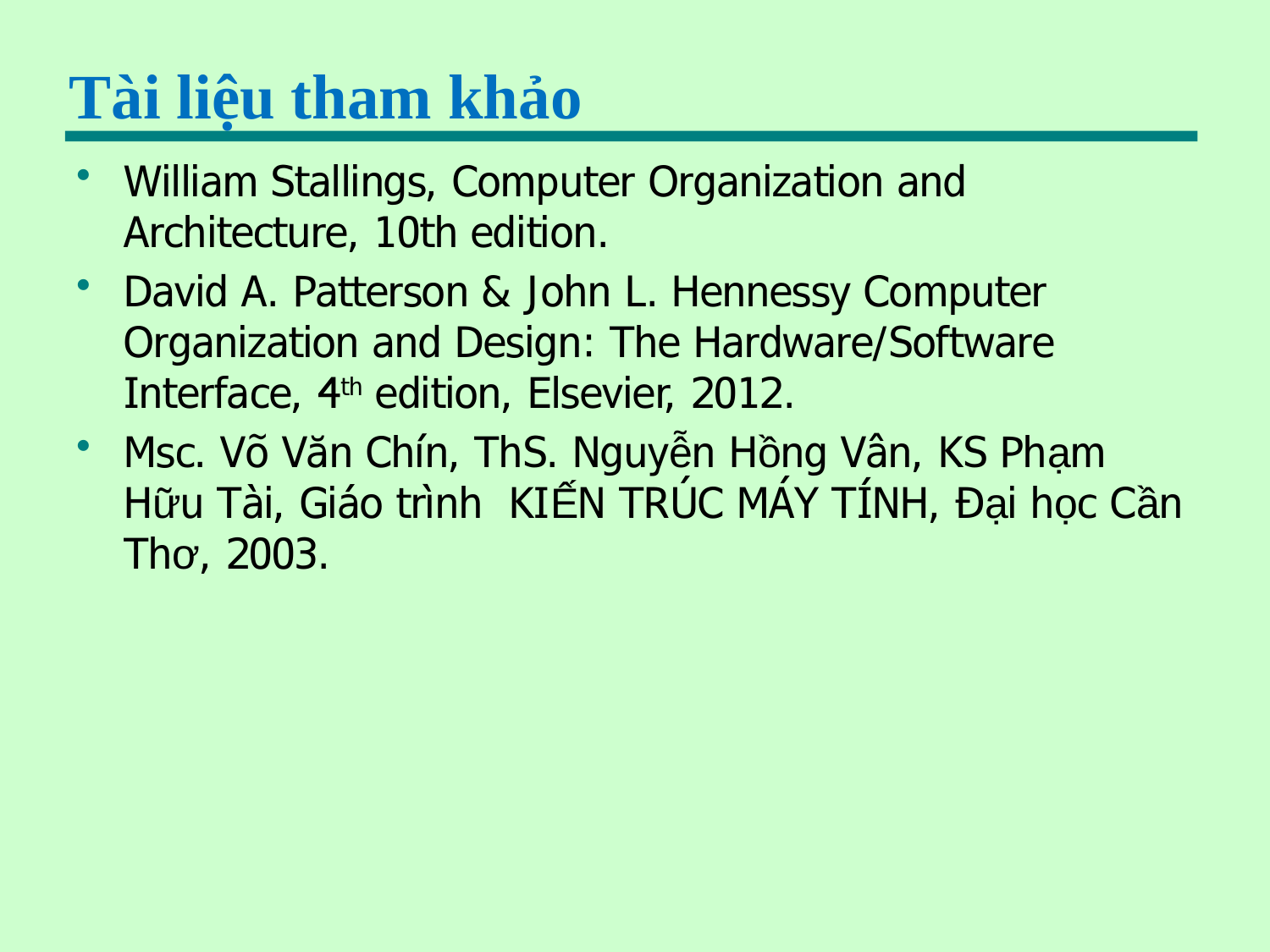

# Tài liệu tham khảo
William Stallings, Computer Organization and Architecture, 10th edition.
David A. Patterson & John L. Hennessy Computer Organization and Design: The Hardware/Software Interface, 4th edition, Elsevier, 2012.
Msc. Võ Văn Chín, ThS. Nguyễn Hồng Vân, KS Phạm Hữu Tài, Giáo trình  KIẾN TRÚC MÁY TÍNH, Đại học Cần Thơ, 2003.